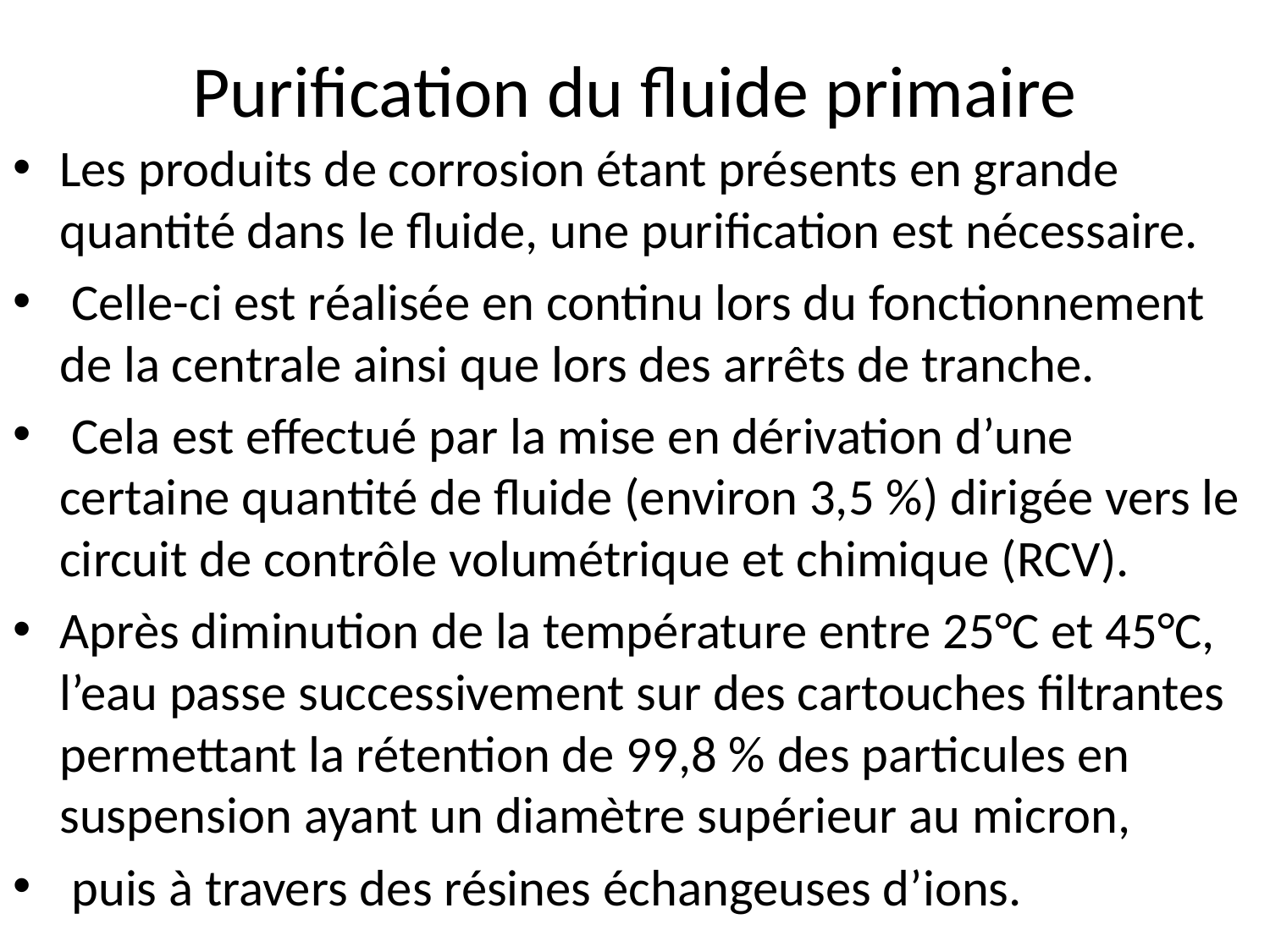

# Purification du fluide primaire
Les produits de corrosion étant présents en grande quantité dans le fluide, une purification est nécessaire.
 Celle-ci est réalisée en continu lors du fonctionnement de la centrale ainsi que lors des arrêts de tranche.
 Cela est effectué par la mise en dérivation d’une certaine quantité de fluide (environ 3,5 %) dirigée vers le circuit de contrôle volumétrique et chimique (RCV).
Après diminution de la température entre 25°C et 45°C, l’eau passe successivement sur des cartouches filtrantes permettant la rétention de 99,8 % des particules en suspension ayant un diamètre supérieur au micron,
 puis à travers des résines échangeuses d’ions.